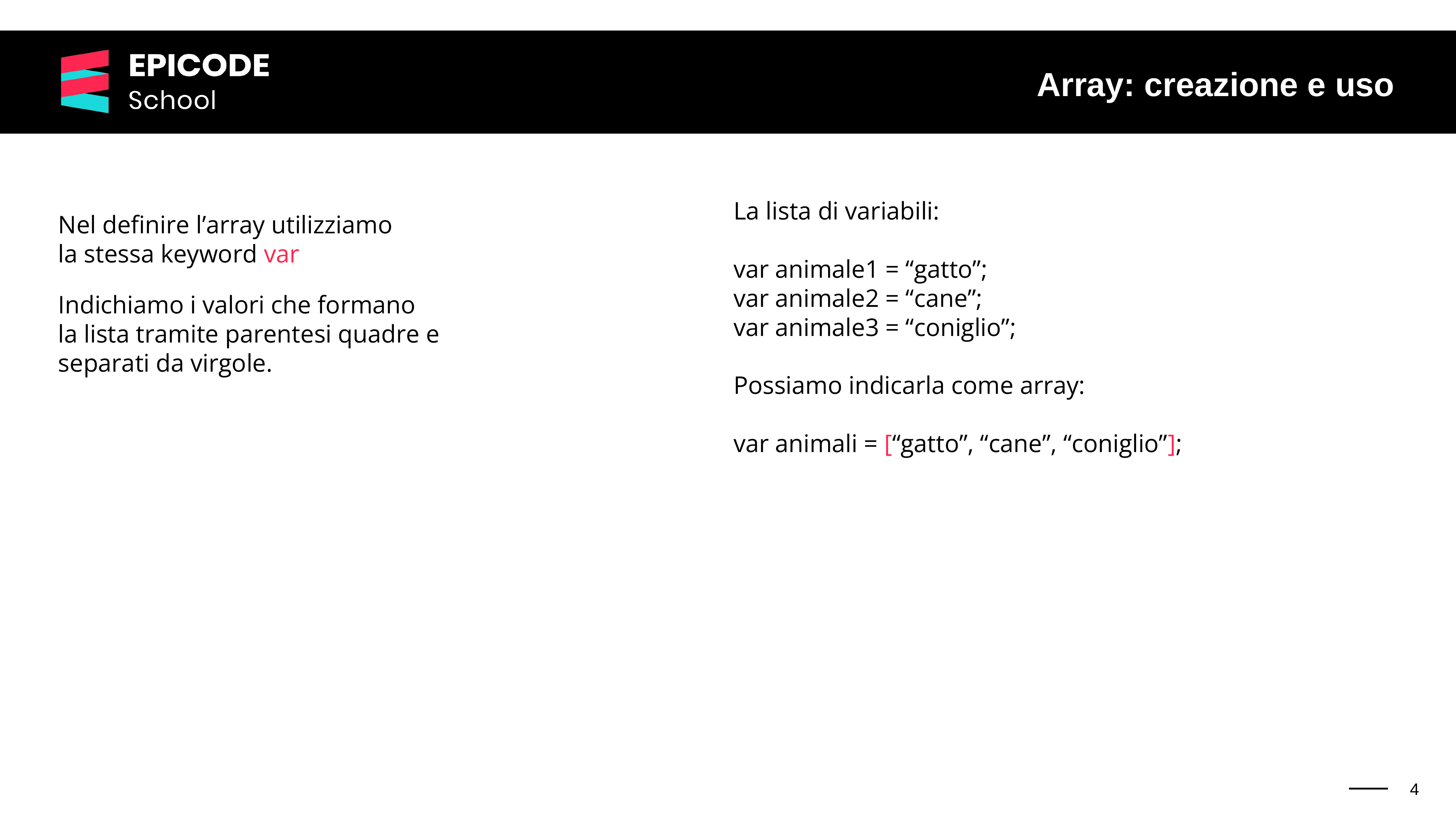

Array: creazione e uso
La lista di variabili:

var animale1 = “gatto”;
var animale2 = “cane”;
var animale3 = “coniglio”;

Possiamo indicarla come array:

var animali = [“gatto”, “cane”, “coniglio”];
Nel definire l’array utilizziamo
la stessa keyword var

Indichiamo i valori che formano
la lista tramite parentesi quadre e
separati da virgole.
4